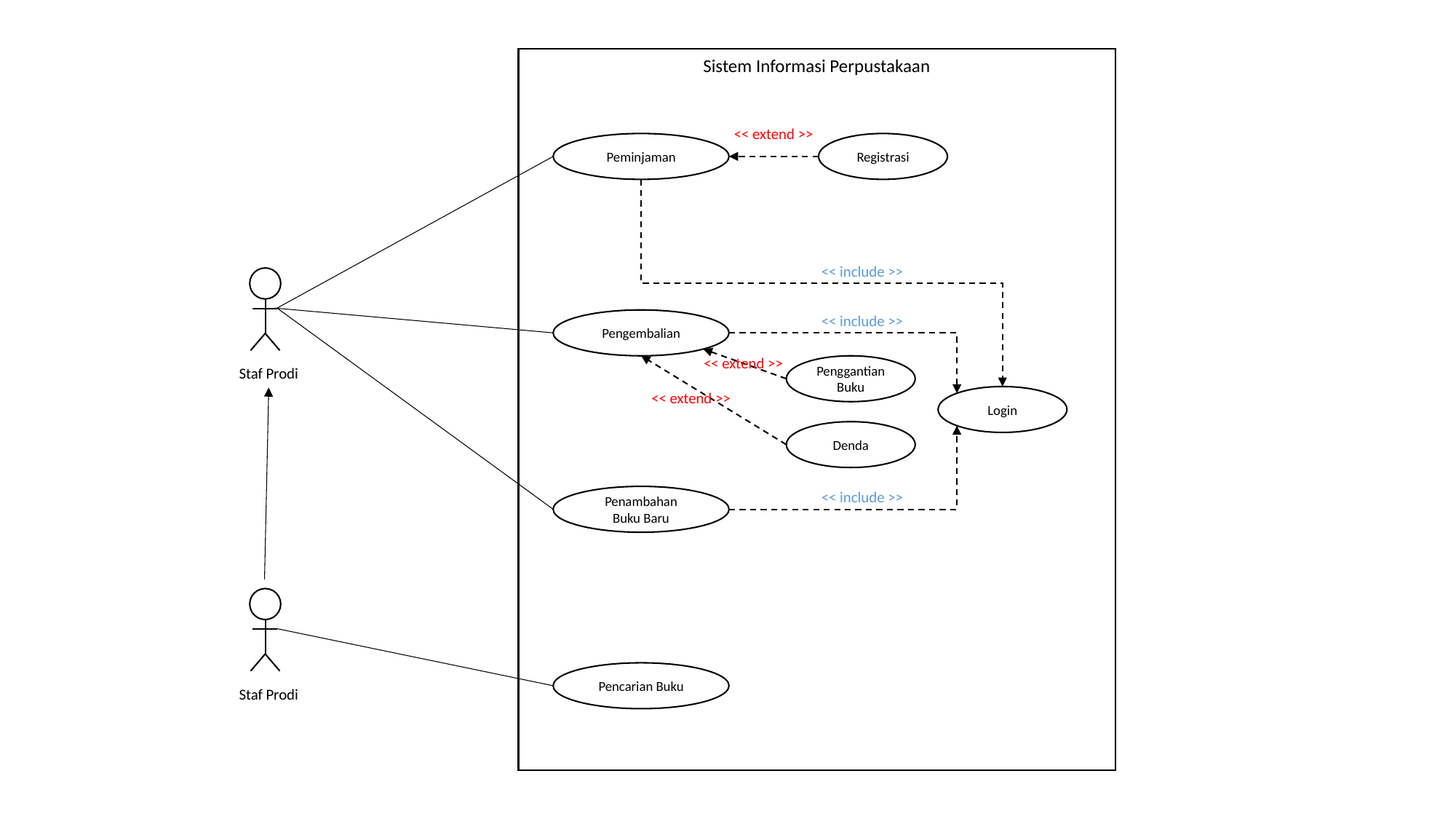

Sistem Informasi Perpustakaan
<< extend >>
Peminjaman
Registrasi
<< include >>

Staf Prodi
<< include >>
Pengembalian
<< extend >>
Penggantian Buku
<< extend >>
Login
Denda
<< include >>
Penambahan Buku Baru

Staf Prodi
Pencarian Buku